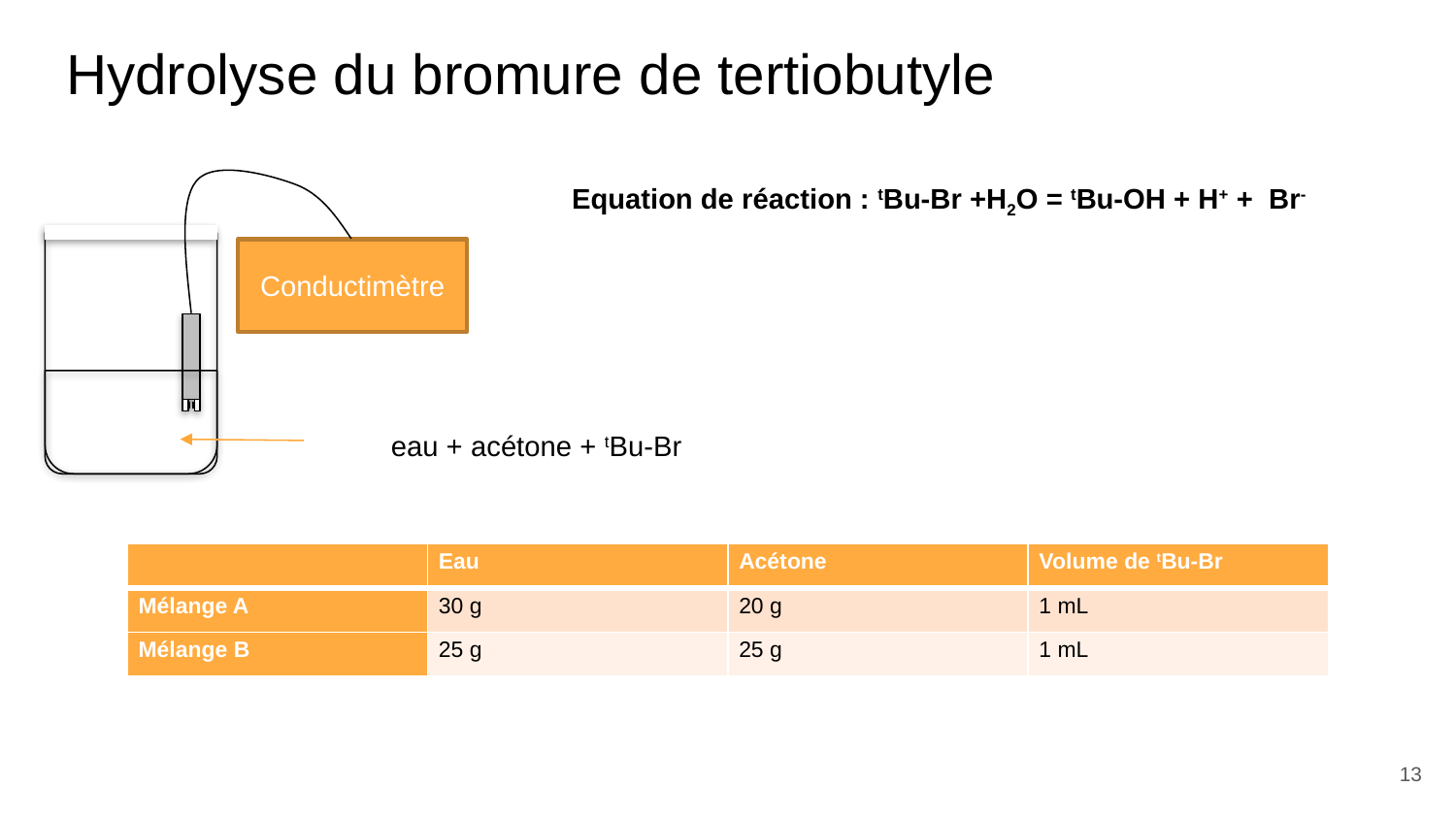

# Hydrolyse du bromure de tertiobutyle

Equation de réaction : tBu-Br +H2O = tBu-OH + H+ +  Br-

Conductimètre

eau + acétone + tBu-Br
|  | Eau | Acétone | Volume de tBu-Br |
| --- | --- | --- | --- |
| Mélange A | 30 g | 20 g | 1 mL |
| Mélange B | 25 g | 25 g | 1 mL |
13